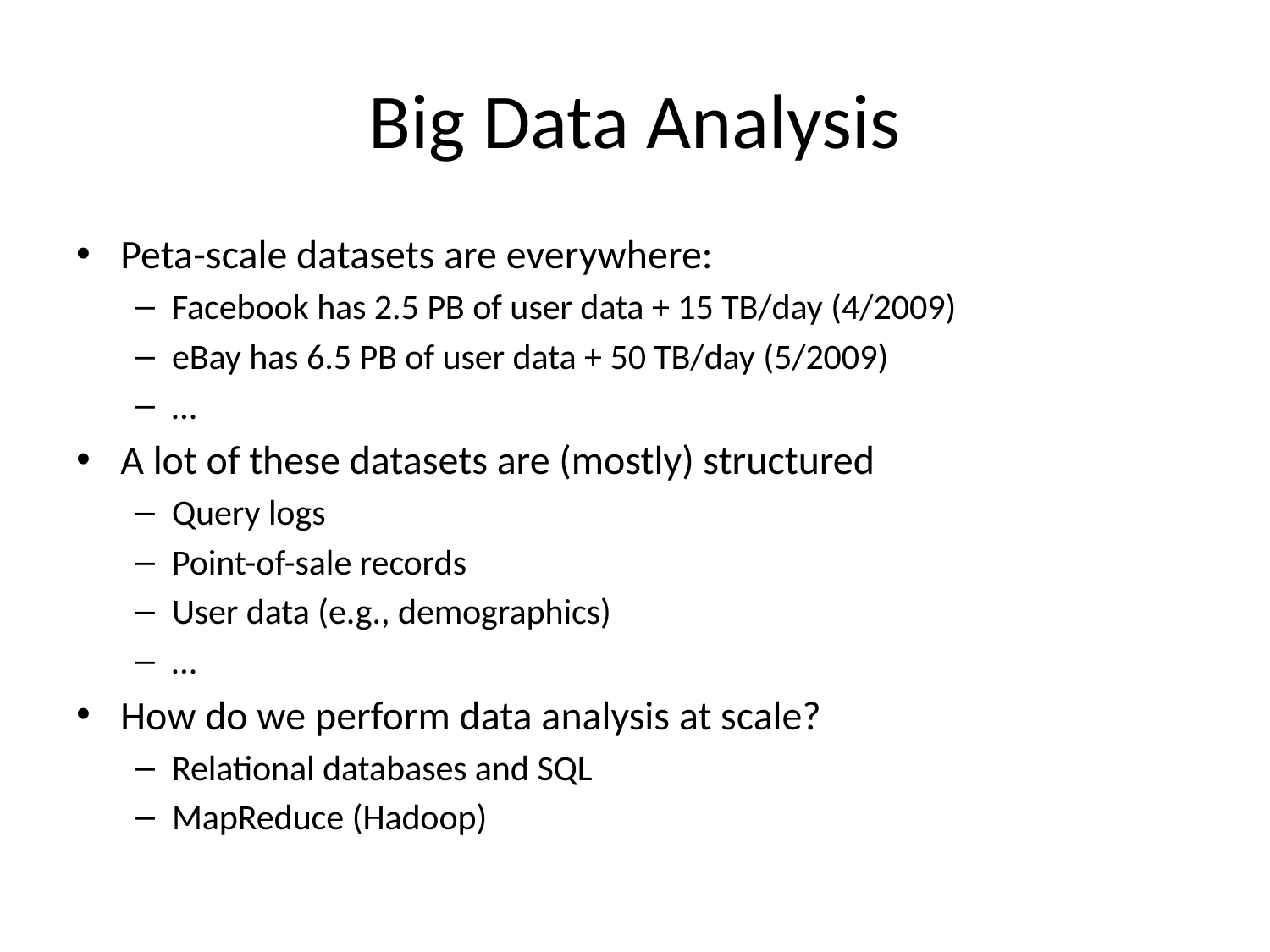

# Big Data Analysis
Peta-scale datasets are everywhere:
Facebook has 2.5 PB of user data + 15 TB/day (4/2009)
eBay has 6.5 PB of user data + 50 TB/day (5/2009)
…
A lot of these datasets are (mostly) structured
Query logs
Point-of-sale records
User data (e.g., demographics)
…
How do we perform data analysis at scale?
Relational databases and SQL
MapReduce (Hadoop)